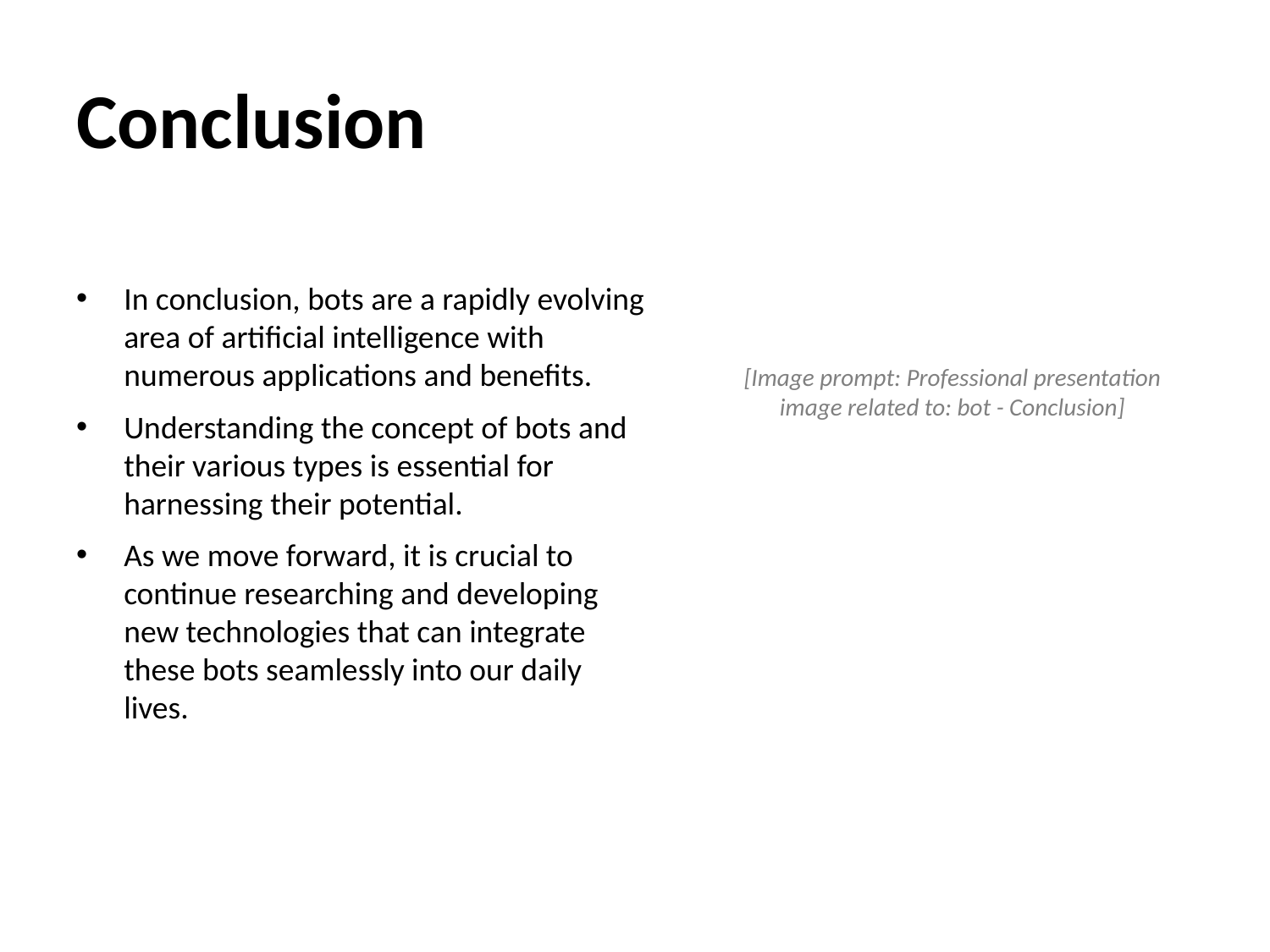

# Conclusion

In conclusion, bots are a rapidly evolving area of artificial intelligence with numerous applications and benefits.
Understanding the concept of bots and their various types is essential for harnessing their potential.
As we move forward, it is crucial to continue researching and developing new technologies that can integrate these bots seamlessly into our daily lives.

[Image prompt: Professional presentation image related to: bot - Conclusion]